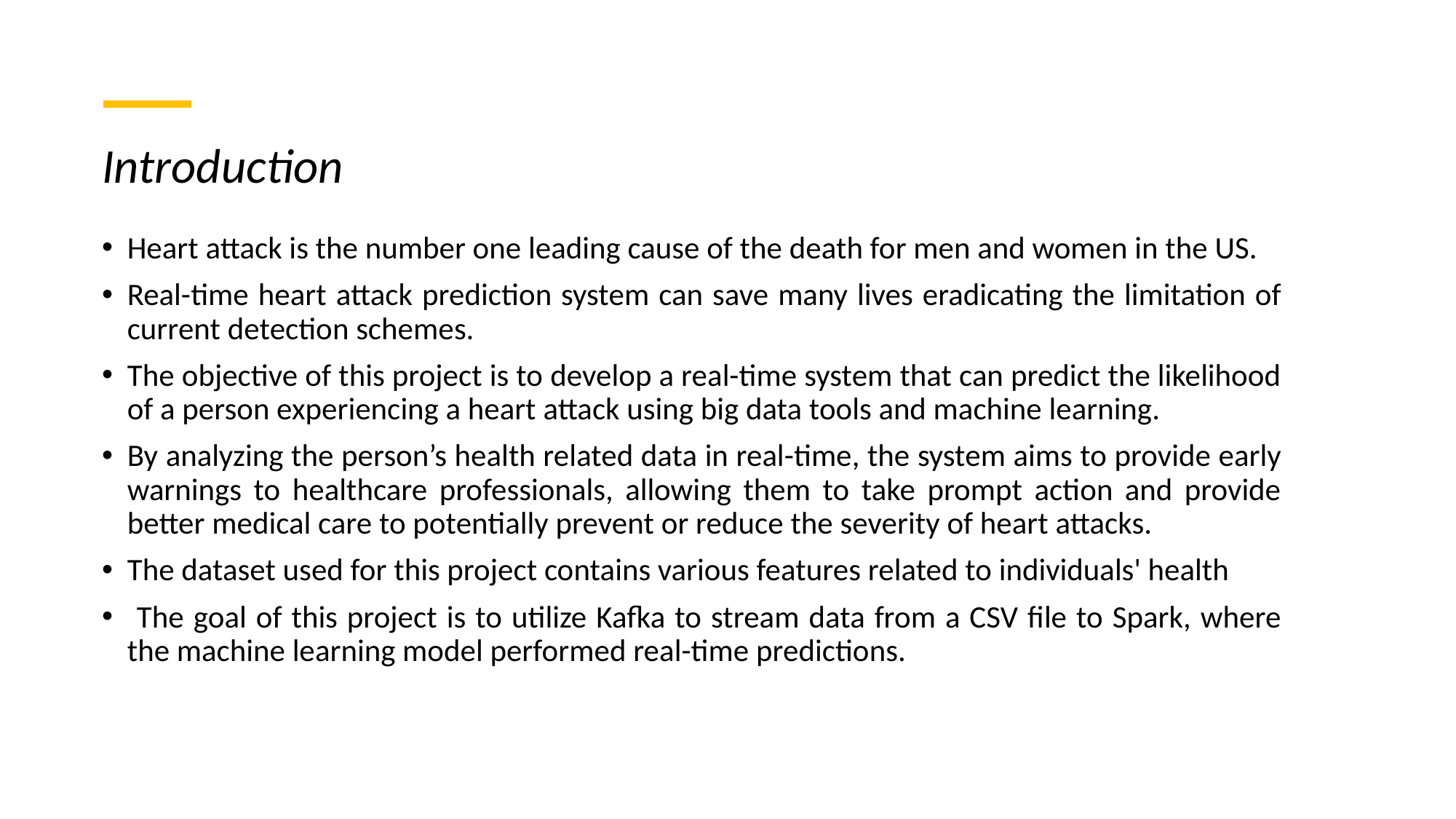

# Introduction
Heart attack is the number one leading cause of the death for men and women in the US.
Real-time heart attack prediction system can save many lives eradicating the limitation of current detection schemes.
The objective of this project is to develop a real-time system that can predict the likelihood of a person experiencing a heart attack using big data tools and machine learning.
By analyzing the person’s health related data in real-time, the system aims to provide early warnings to healthcare professionals, allowing them to take prompt action and provide better medical care to potentially prevent or reduce the severity of heart attacks.
The dataset used for this project contains various features related to individuals' health
 The goal of this project is to utilize Kafka to stream data from a CSV file to Spark, where the machine learning model performed real-time predictions.